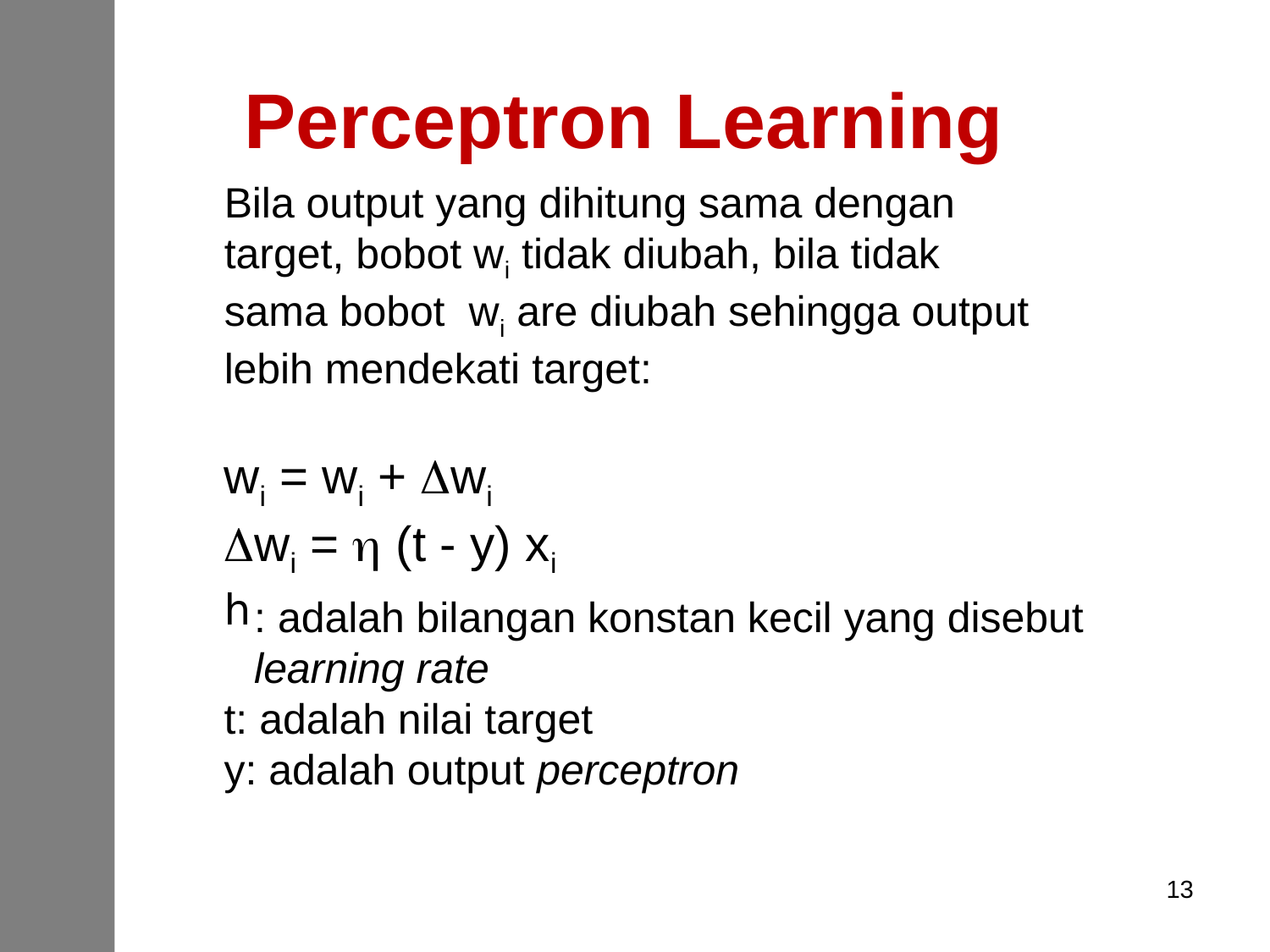

# Perceptron Learning
Bila output yang dihitung sama dengan target, bobot wi tidak diubah, bila tidak sama bobot  wi are diubah sehingga output lebih mendekati target:

wi = wi + Δwi
Δwi = η (t - y) xi
: adalah bilangan konstan kecil yang disebut learning rate
t: adalah nilai target
y: adalah output perceptron
13